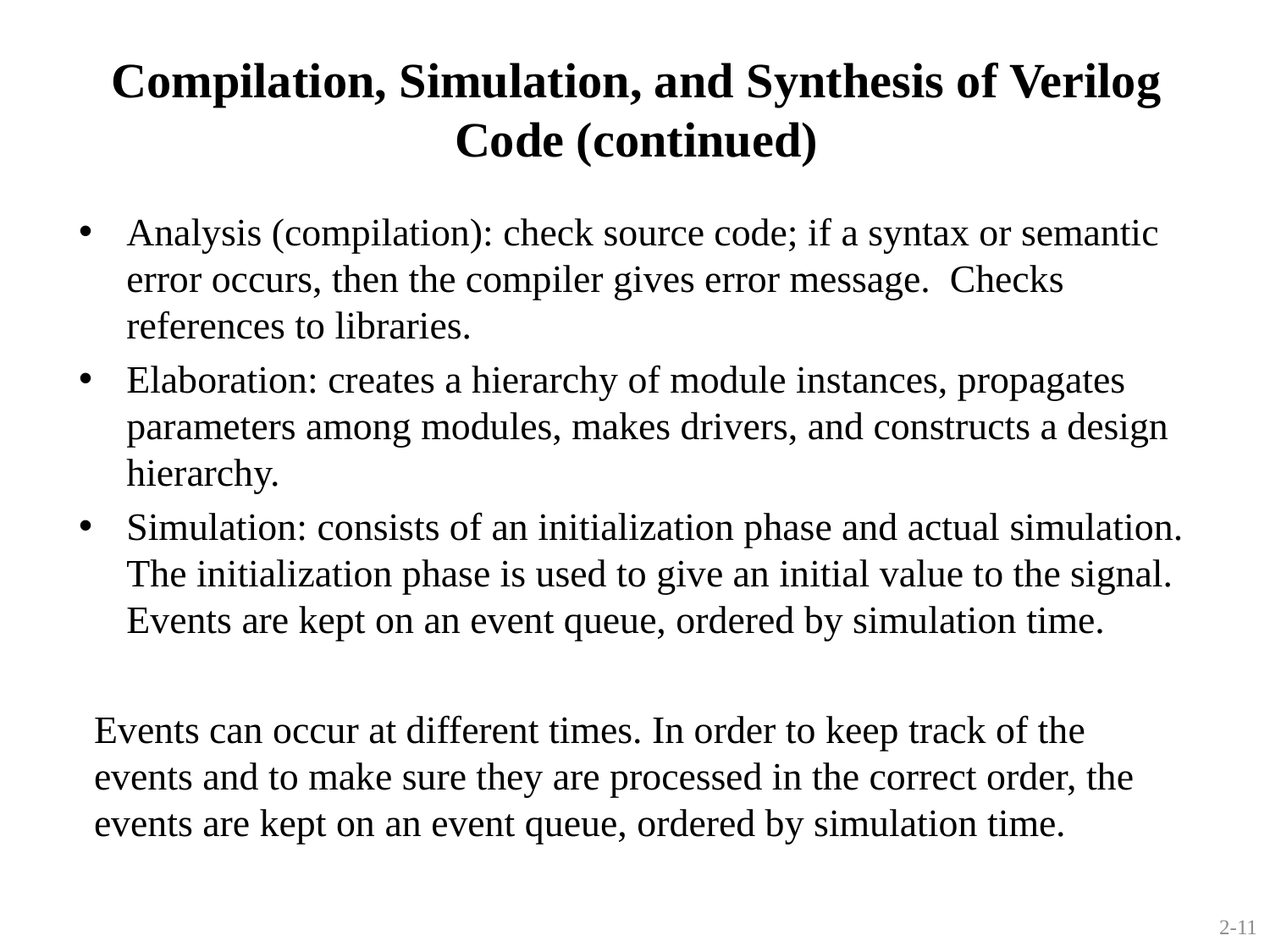

Compilation, Simulation, and Synthesis of Verilog Code (continued)
Analysis (compilation): check source code; if a syntax or semantic error occurs, then the compiler gives error message.  Checks references to libraries.
Elaboration: creates a hierarchy of module instances, propagates parameters among modules, makes drivers, and constructs a design hierarchy.
Simulation: consists of an initialization phase and actual simulation. The initialization phase is used to give an initial value to the signal. Events are kept on an event queue, ordered by simulation time.
Events can occur at different times. In order to keep track of the events and to make sure they are processed in the correct order, the events are kept on an event queue, ordered by simulation time.
2-11